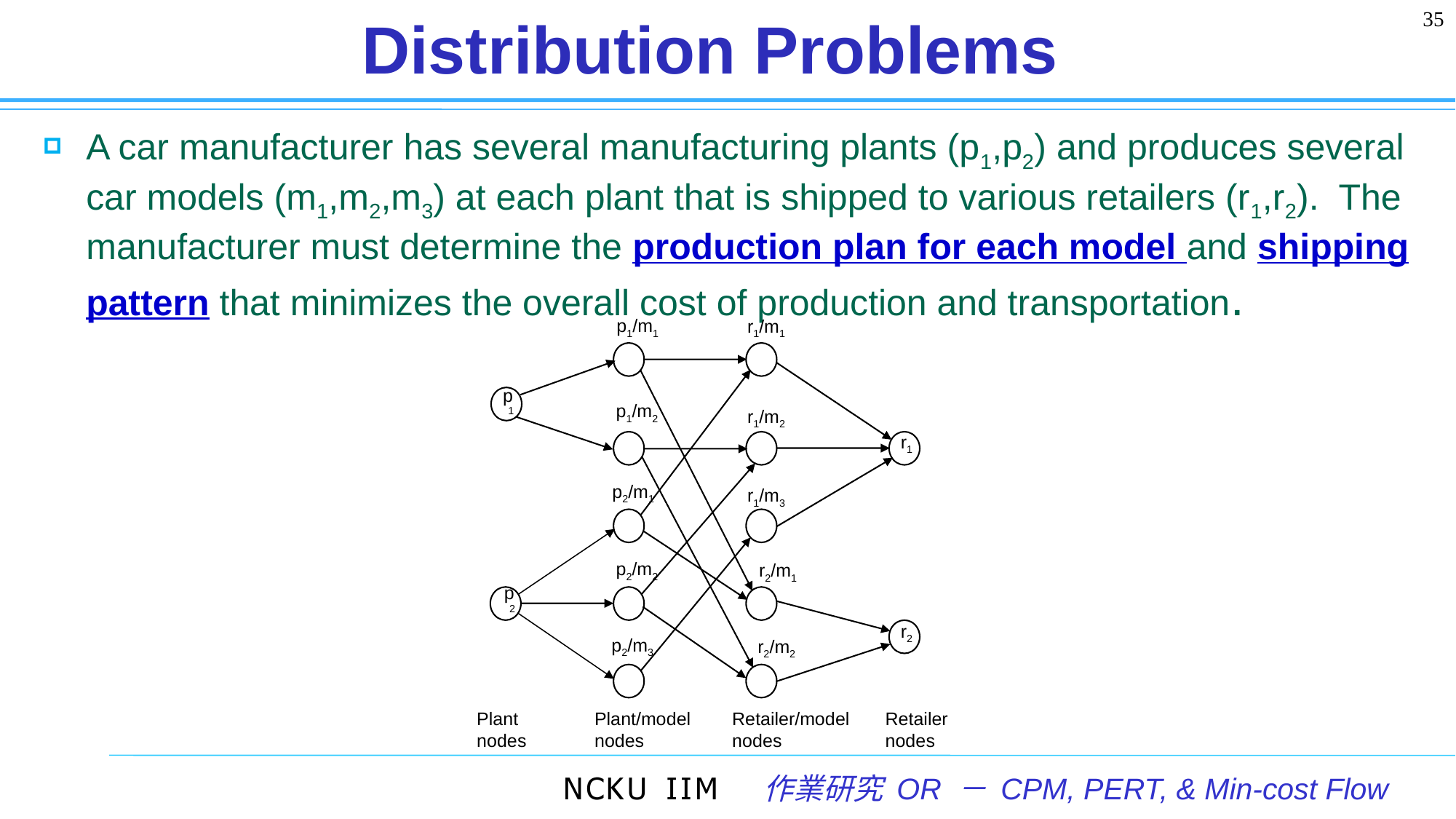

35
# Distribution Problems
A car manufacturer has several manufacturing plants (p1,p2) and produces several car models (m1,m2,m3) at each plant that is shipped to various retailers (r1,r2).  The manufacturer must determine the production plan for each model and shipping pattern that minimizes the overall cost of production and transportation.

p1/m1
r1/m1

p
1

p1/m2
r1/m2

r1

p2/m1
r1/m3

p2/m2
r2/m1
p
2

r2

p2/m3
r2/m2

Plant
nodes
Plant/model
nodes
Retailer/model
nodes
Retailer
nodes